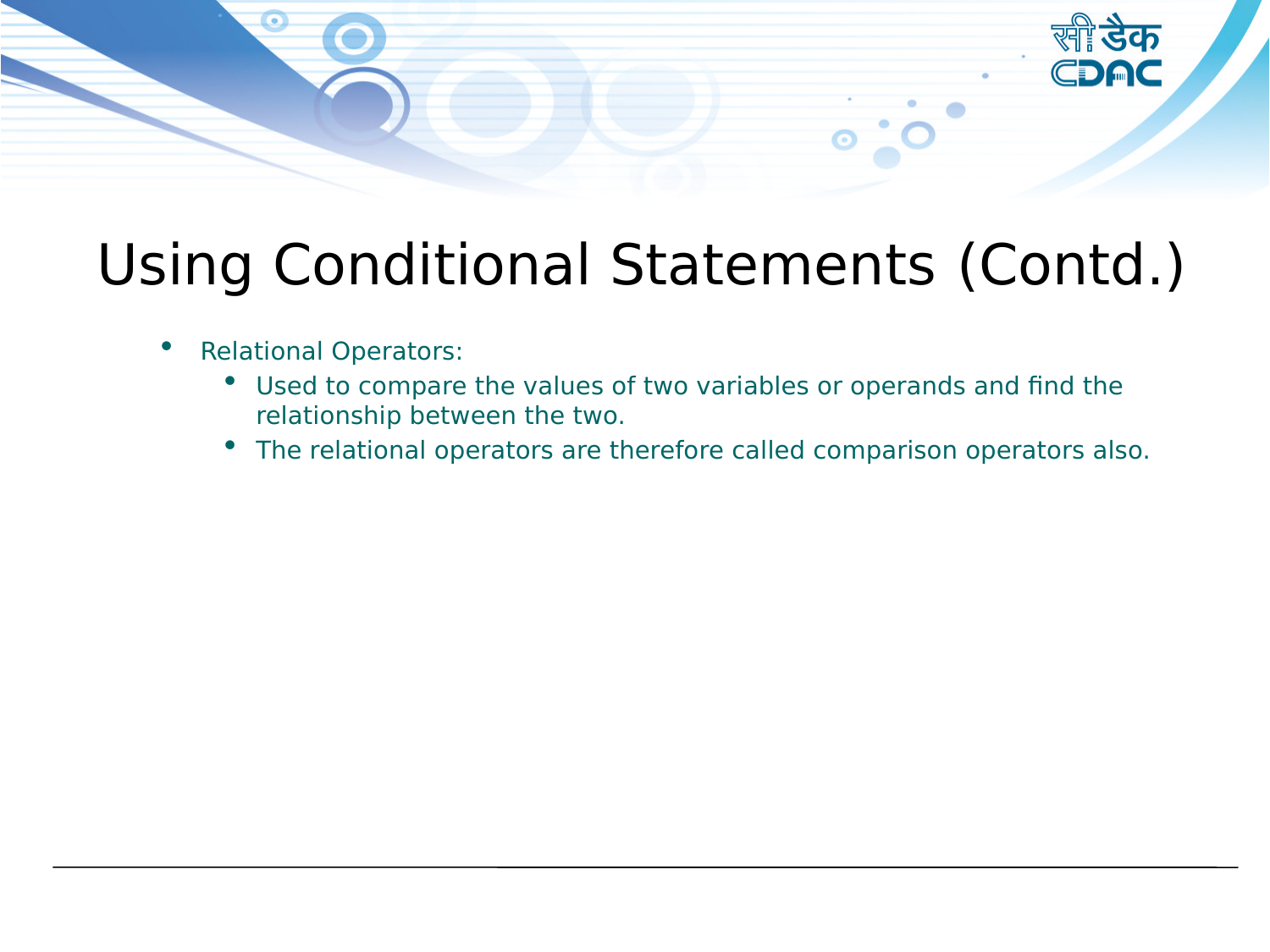

Using Conditional Statements (Contd.)

Relational Operators:
Used to compare the values of two variables or operands and find the relationship between the two.
The relational operators are therefore called comparison operators also.